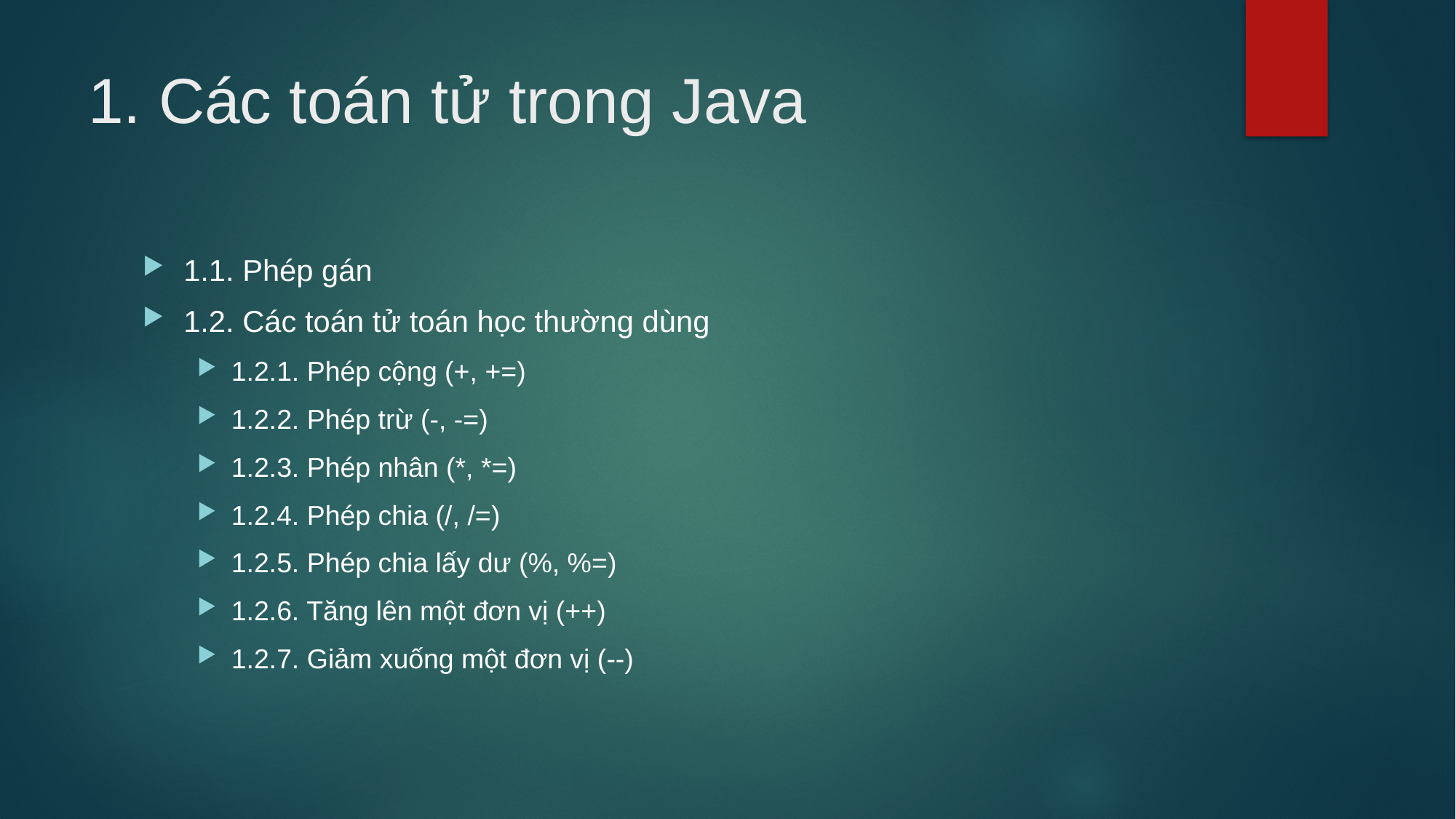

# 1. Các toán tử trong Java
1.1. Phép gán
1.2. Các toán tử toán học thường dùng
1.2.1. Phép cộng (+, +=)
1.2.2. Phép trừ (-, -=)
1.2.3. Phép nhân (*, *=)
1.2.4. Phép chia (/, /=)
1.2.5. Phép chia lấy dư (%, %=)
1.2.6. Tăng lên một đơn vị (++)
1.2.7. Giảm xuống một đơn vị (--)